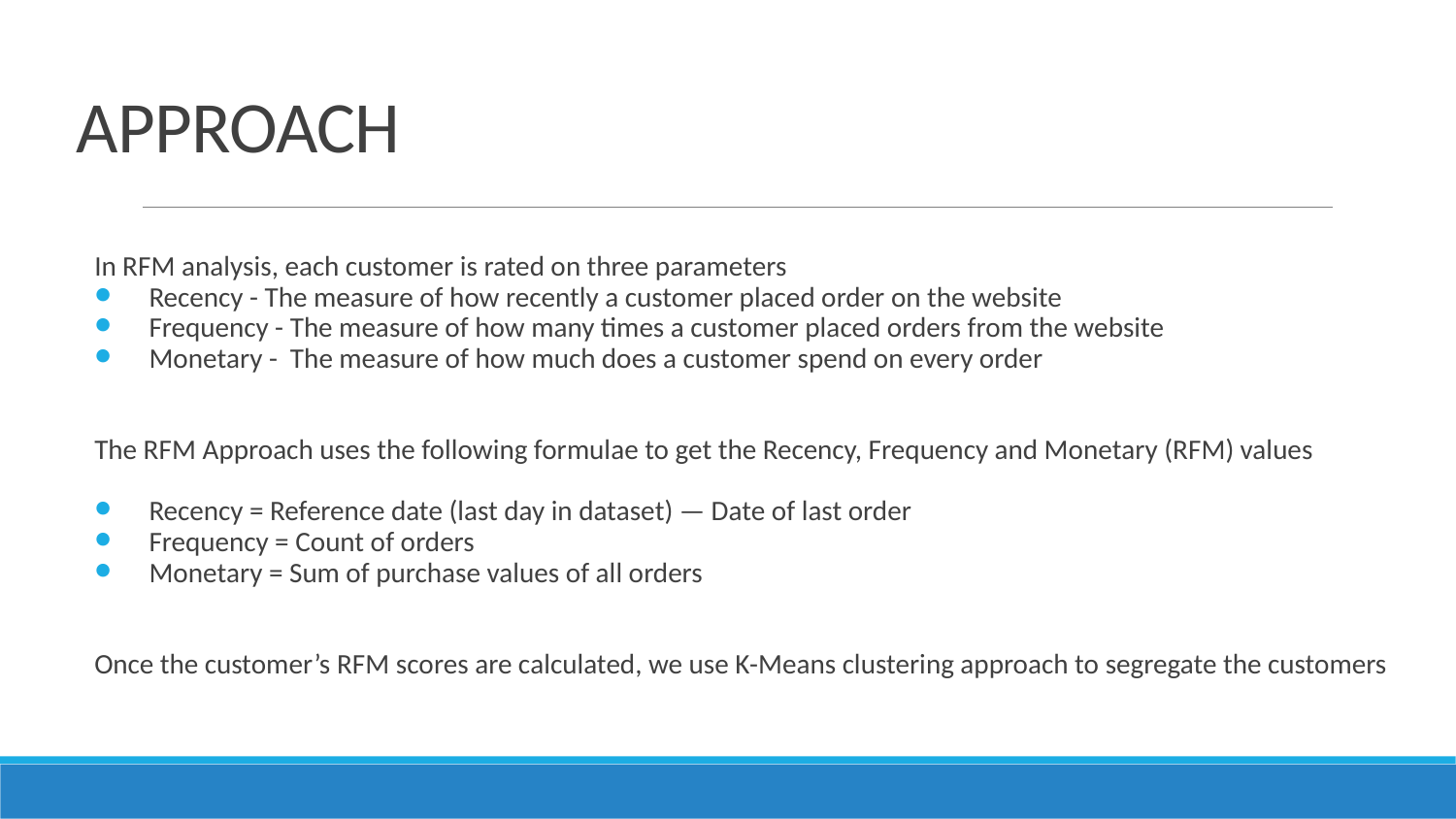

# APPROACH
In RFM analysis, each customer is rated on three parameters
Recency - The measure of how recently a customer placed order on the website
Frequency - The measure of how many times a customer placed orders from the website
Monetary -  The measure of how much does a customer spend on every order

The RFM Approach uses the following formulae to get the Recency, Frequency and Monetary (RFM) values

Recency = Reference date (last day in dataset) — Date of last order
Frequency = Count of orders
Monetary = Sum of purchase values of all orders

Once the customer’s RFM scores are calculated, we use K-Means clustering approach to segregate the customers